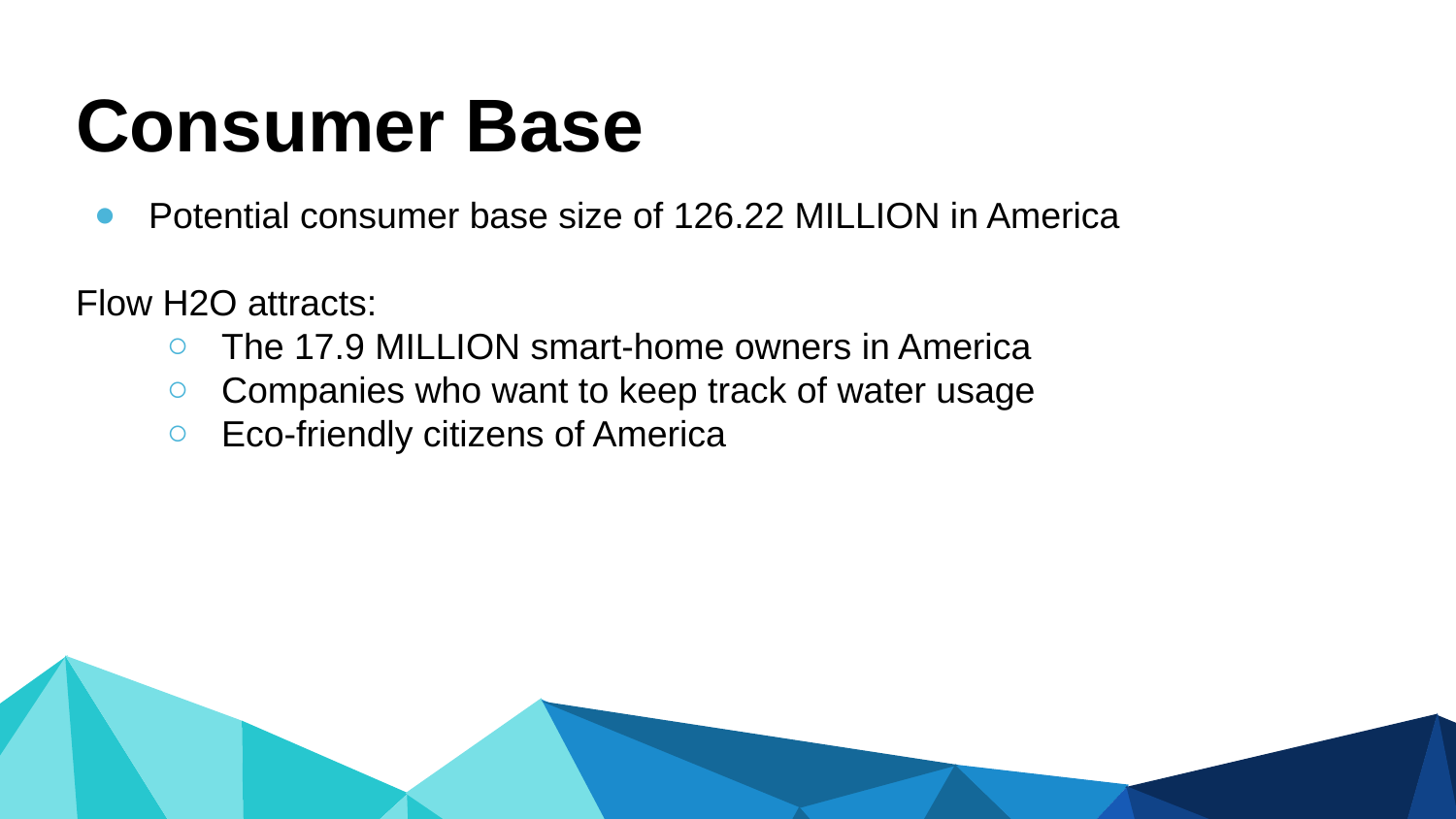

# Consumer Base
Potential consumer base size of 126.22 MILLION in America

Flow H2O attracts:
The 17.9 MILLION smart-home owners in America
Companies who want to keep track of water usage
Eco-friendly citizens of America